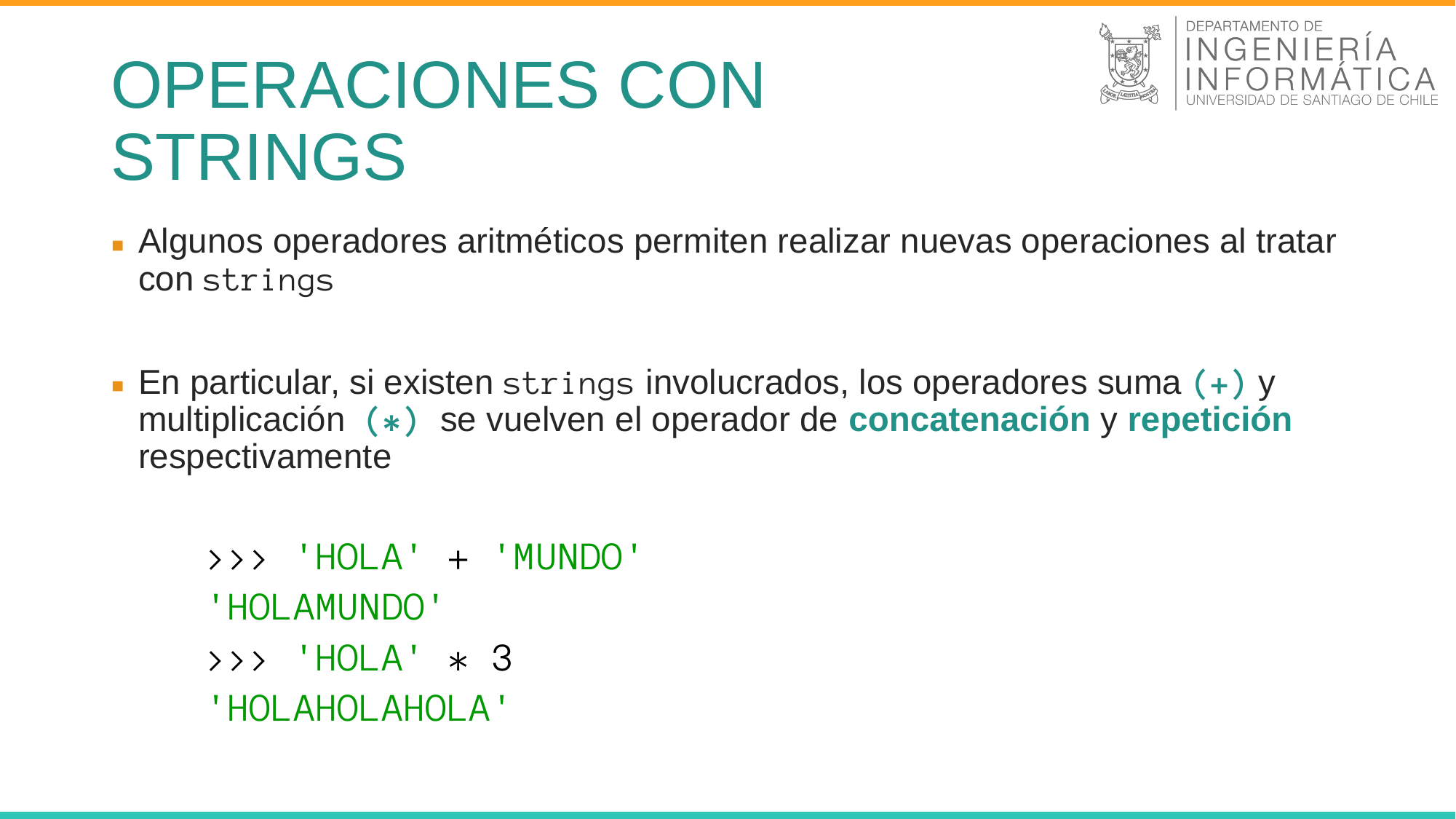

# OPERACIONES CON STRINGS
Algunos operadores aritméticos permiten realizar nuevas operaciones al tratar con strings

En particular, si existen strings involucrados, los operadores suma (+) y multiplicación (*) se vuelven el operador de concatenación y repetición respectivamente

>>> 'HOLA' + 'MUNDO'
'HOLAMUNDO'
>>> 'HOLA' * 3
'HOLAHOLAHOLA'